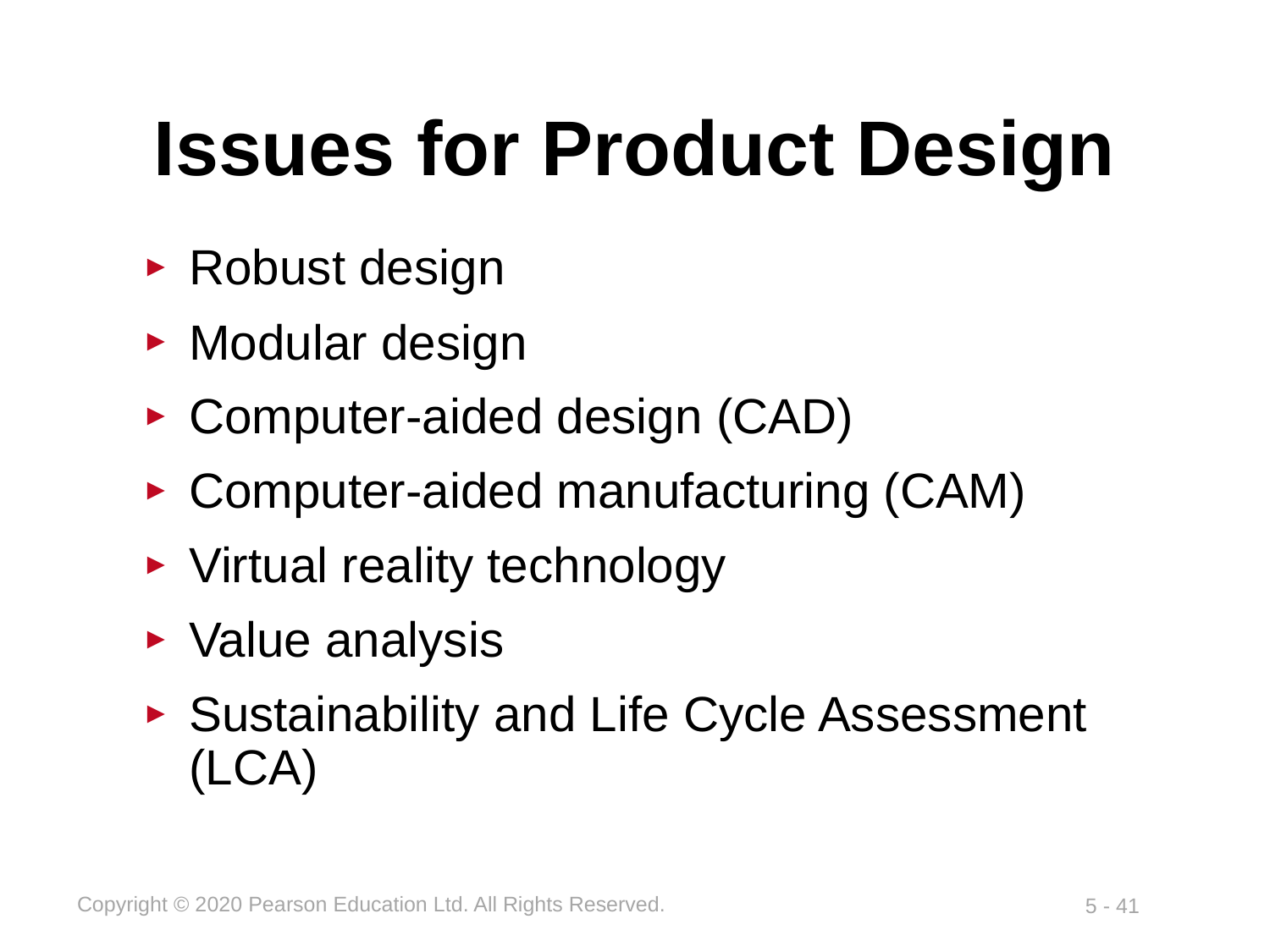

# Issues for Product Design
Robust design
Modular design
Computer-aided design (CAD)
Computer-aided manufacturing (CAM)
Virtual reality technology
Value analysis
Sustainability and Life Cycle Assessment (LCA)